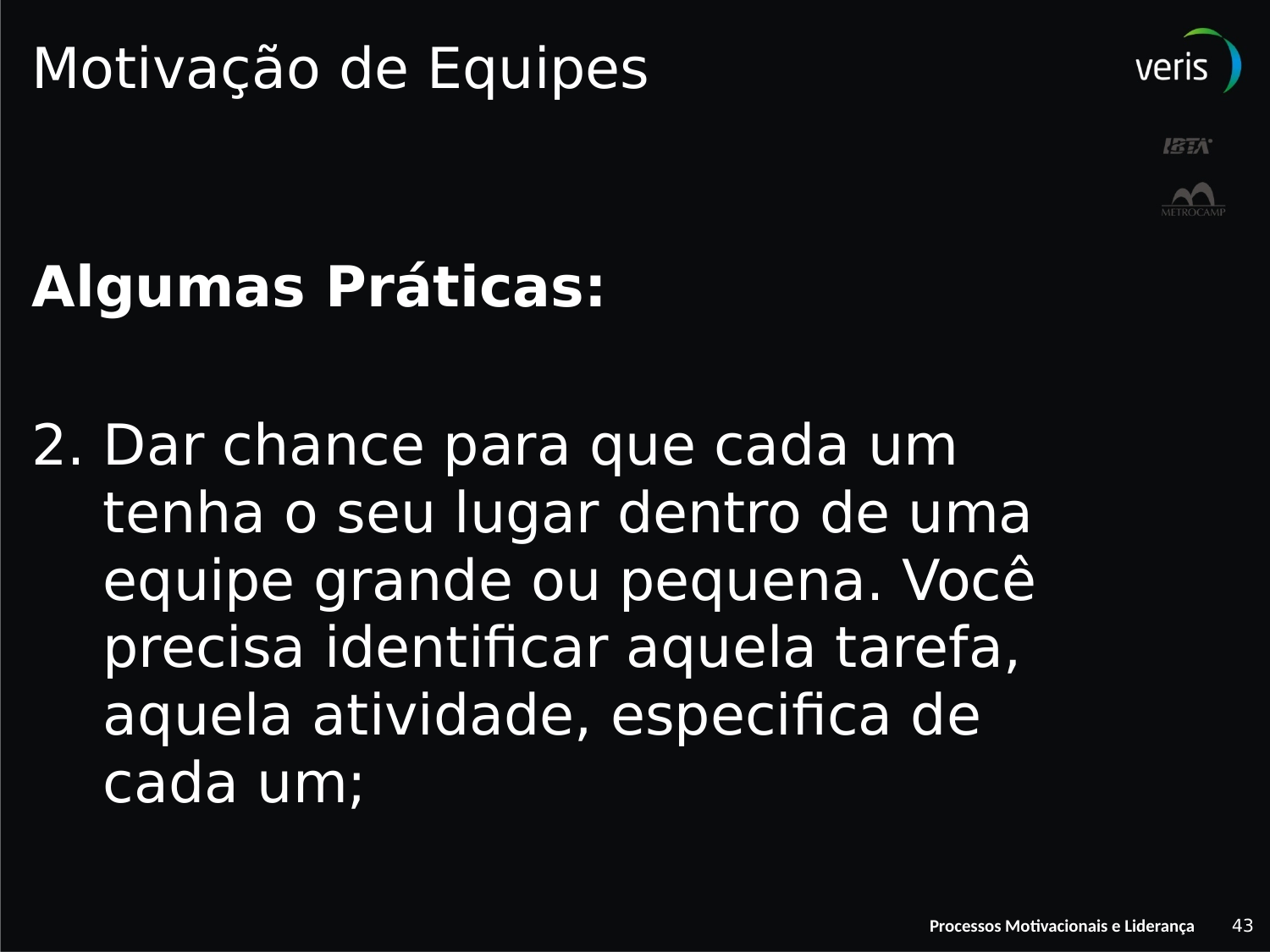

# Motivação de Equipes

Algumas Práticas:

Dar chance para que cada um tenha o seu lugar dentro de uma equipe grande ou pequena. Você precisa identificar aquela tarefa, aquela atividade, especifica de cada um;

43
Processos Motivacionais e Liderança